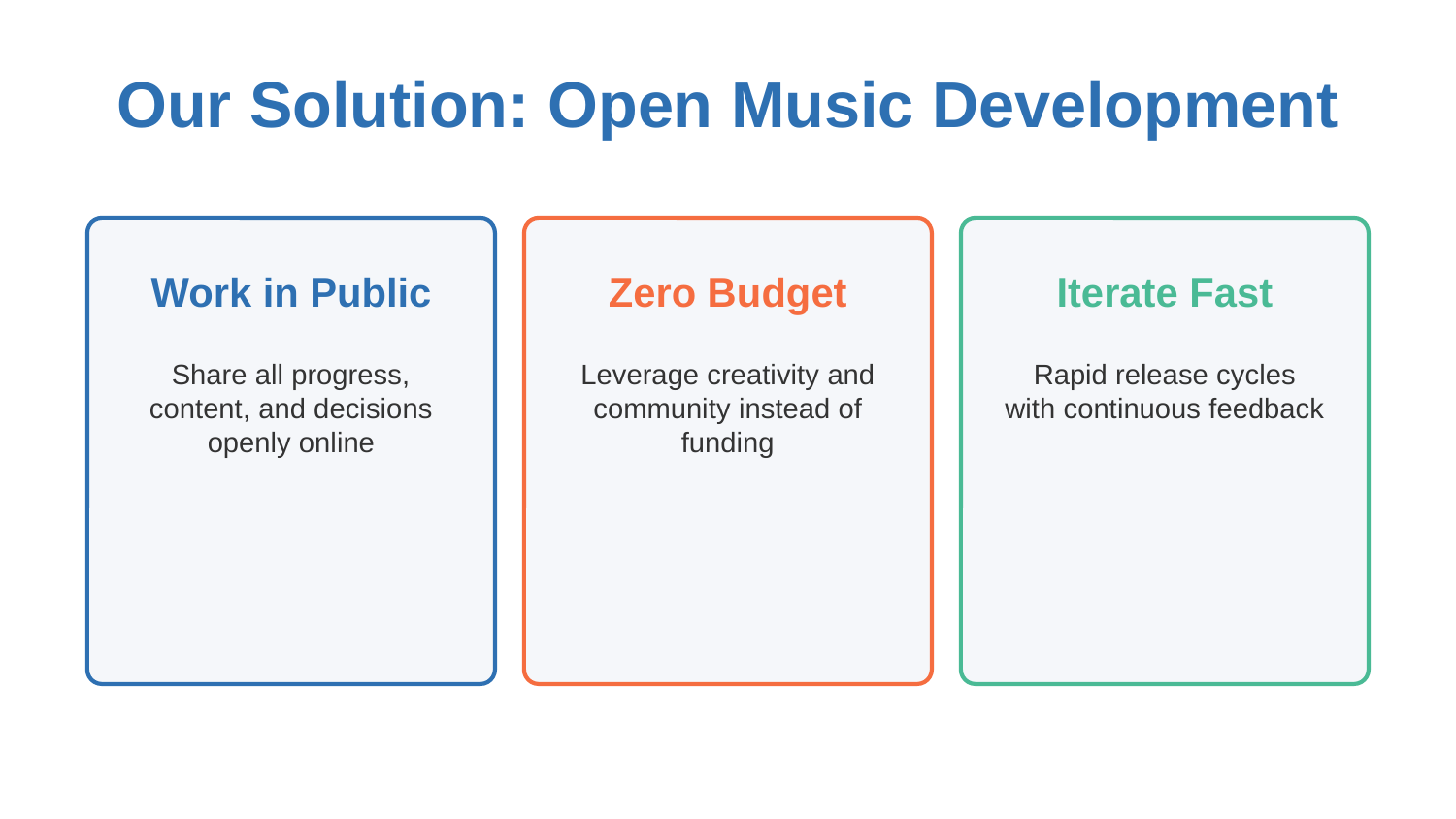

Our Solution: Open Music Development

Work in Public
Zero Budget
Iterate Fast
Share all progress, content, and decisions openly online
Leverage creativity and community instead of funding
Rapid release cycles with continuous feedback